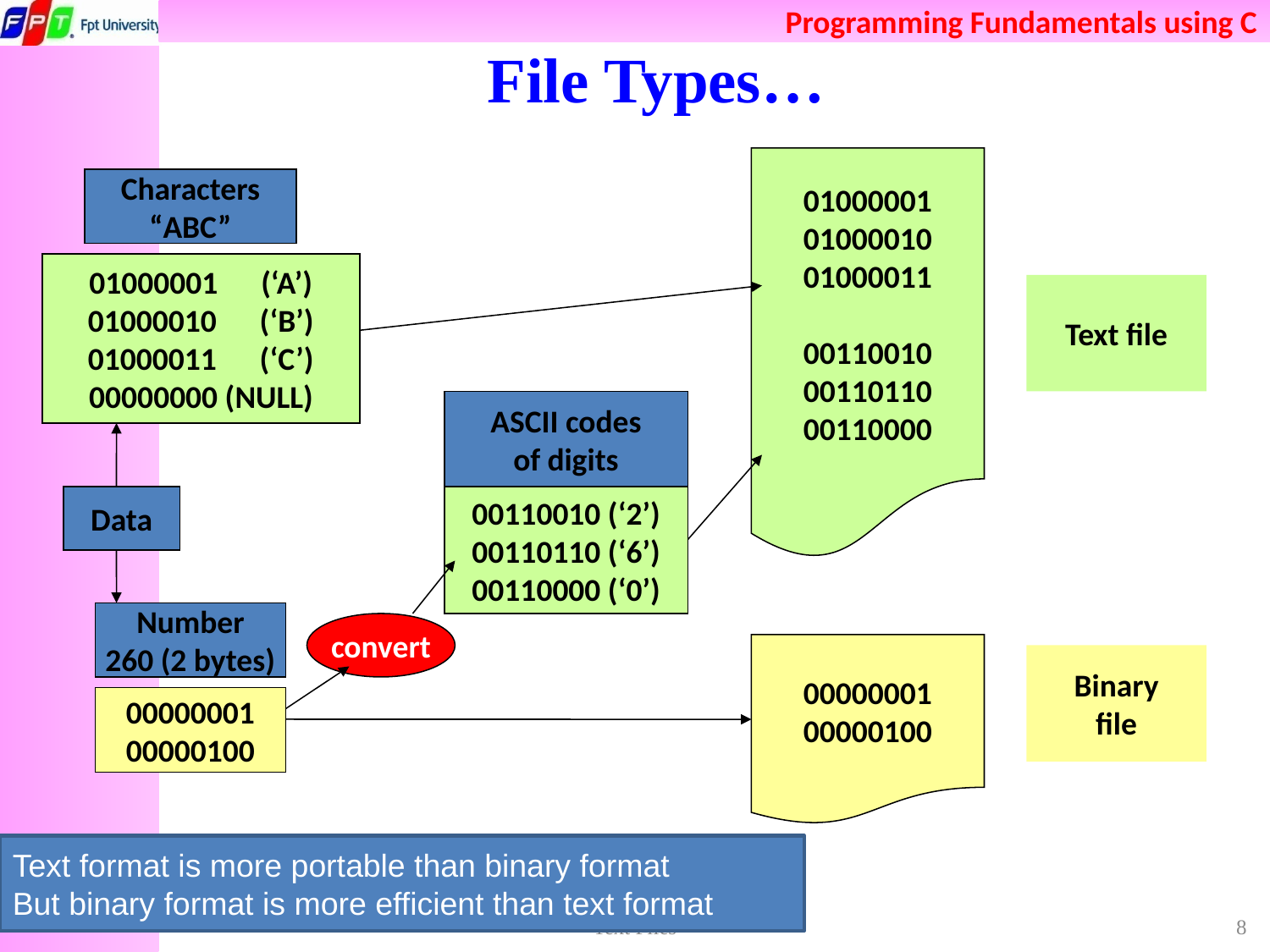

# File Types…
01000001
01000010
01000011

00110010
00110110
00110000
Characters
“ABC”
01000001      (‘A’)
01000010      (‘B’)
01000011      (‘C’)
00000000 (NULL)
Text file

ASCII codes
of digits

Data
00110010 (‘2’)
00110110 (‘6’)
00110000 (‘0’)

Number
260 (2 bytes)
convert
00000001
00000100
Binary
file

00000001
00000100

Text format is more portable than binary format
But binary format is more efficient than text format
Text Files
8